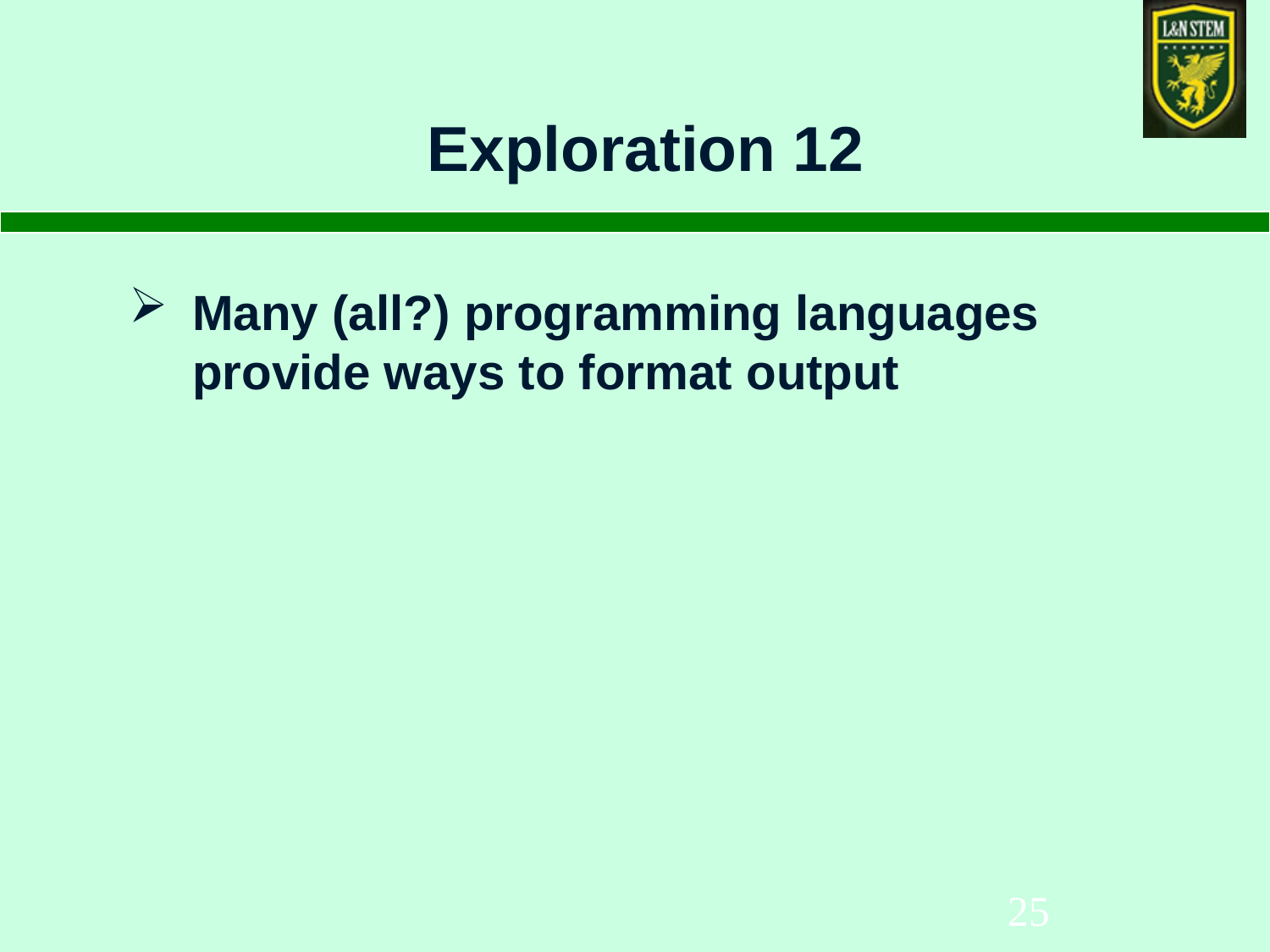

# Exploration 12
Many (all?) programming languages provide ways to format output